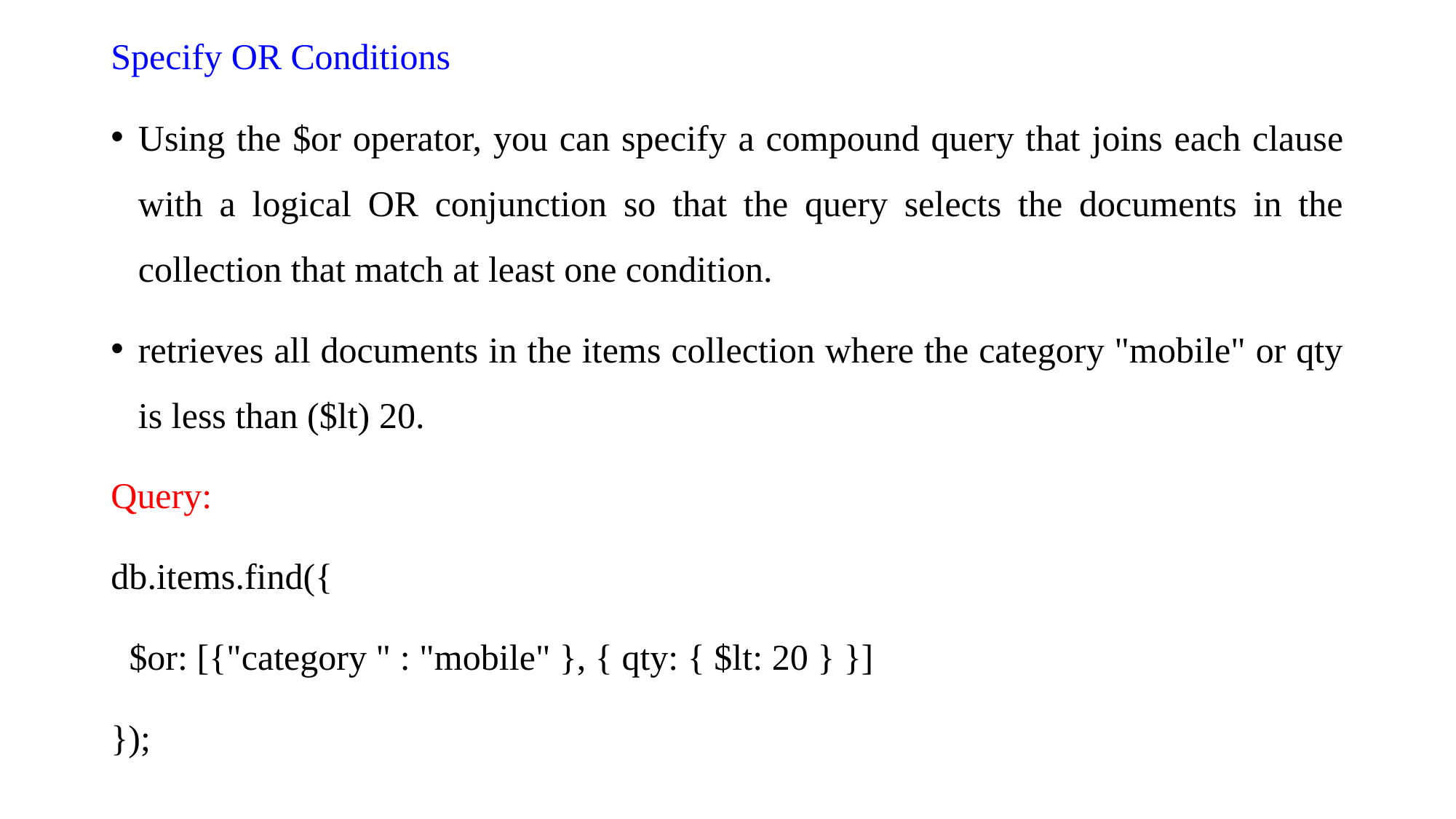

Specify OR Conditions
Using the $or operator, you can specify a compound query that joins each clause with a logical OR conjunction so that the query selects the documents in the collection that match at least one condition.
retrieves all documents in the items collection where the category "mobile" or qty is less than ($lt) 20.
Query:
db.items.find({
  $or: [{"category " : "mobile" }, { qty: { $lt: 20 } }]
});